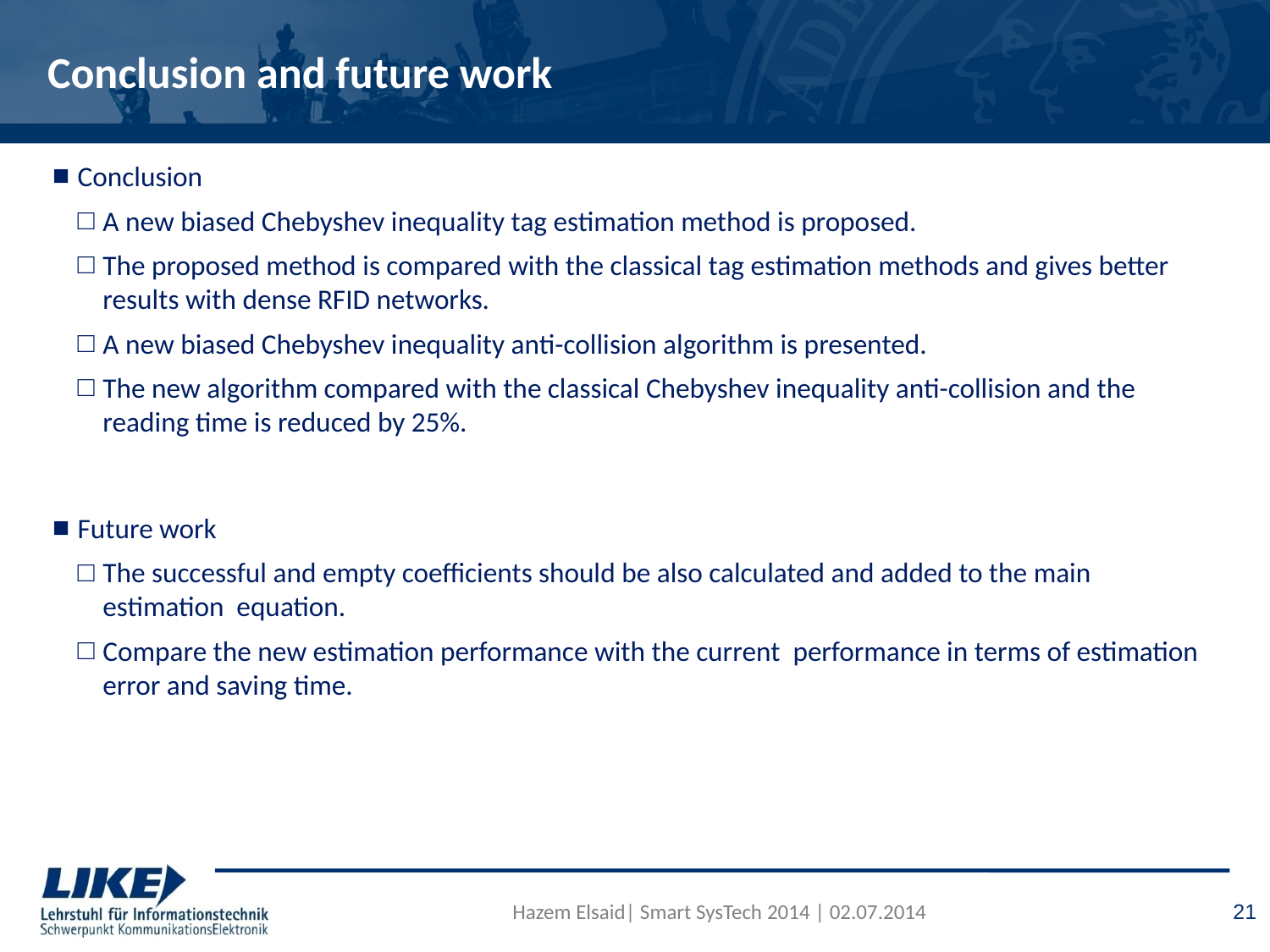

# Conclusion and future work
Conclusion
A new biased Chebyshev inequality tag estimation method is proposed.
The proposed method is compared with the classical tag estimation methods and gives better results with dense RFID networks.
A new biased Chebyshev inequality anti-collision algorithm is presented.
The new algorithm compared with the classical Chebyshev inequality anti-collision and the reading time is reduced by 25%.

Future work
The successful and empty coefficients should be also calculated and added to the main estimation  equation.
Compare the new estimation performance with the current  performance in terms of estimation error and saving time.